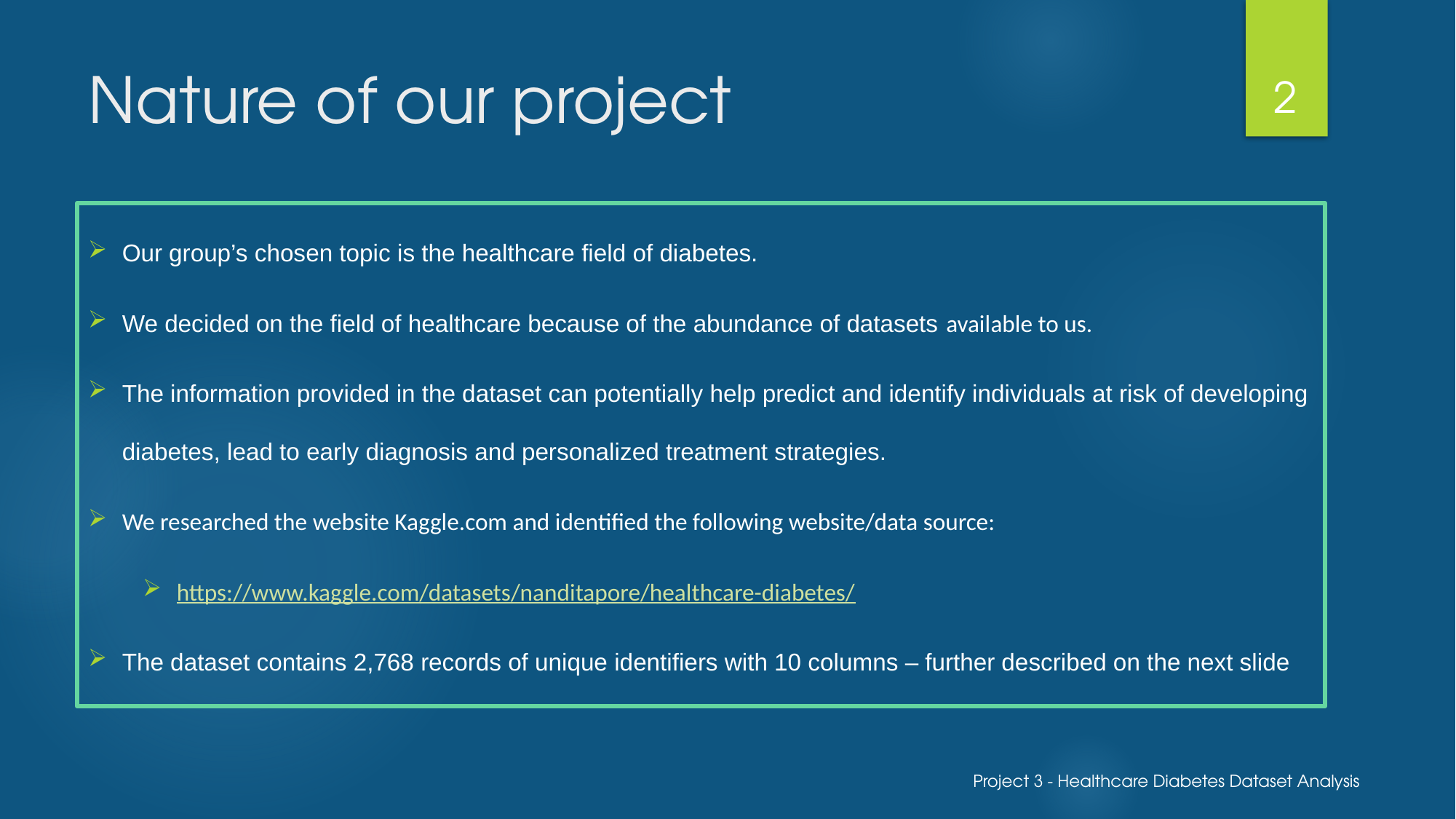

2
# Nature of our project
Our group’s chosen topic is the healthcare field of diabetes.
We decided on the field of healthcare because of the abundance of datasets available to us.
The information provided in the dataset can potentially help predict and identify individuals at risk of developing diabetes, lead to early diagnosis and personalized treatment strategies.
We researched the website Kaggle.com and identified the following website/data source:
https://www.kaggle.com/datasets/nanditapore/healthcare-diabetes/
The dataset contains 2,768 records of unique identifiers with 10 columns – further described on the next slide

Project 3 - Healthcare Diabetes Dataset Analysis